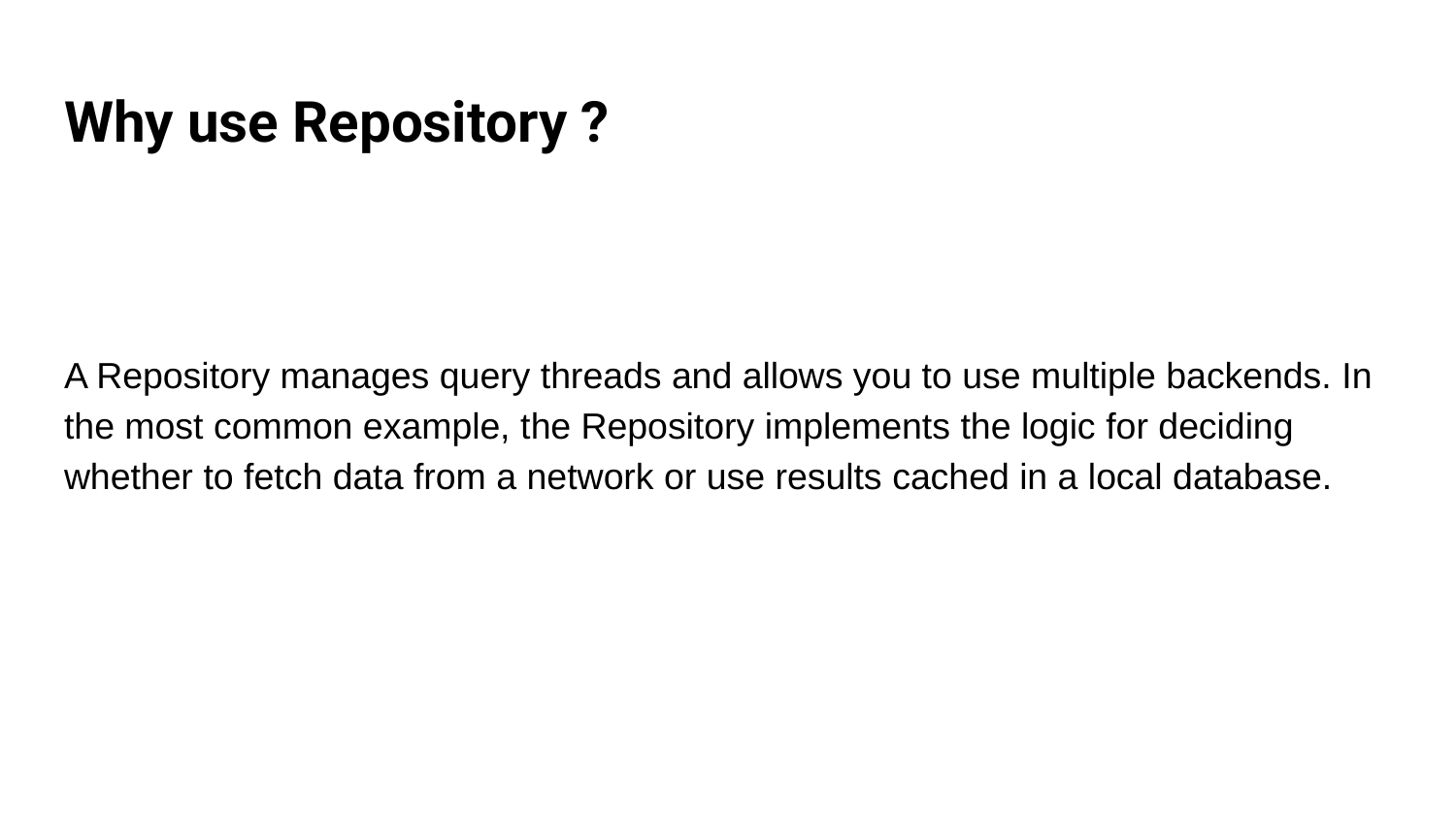

# Why use Repository ?
A Repository manages query threads and allows you to use multiple backends. In the most common example, the Repository implements the logic for deciding whether to fetch data from a network or use results cached in a local database.